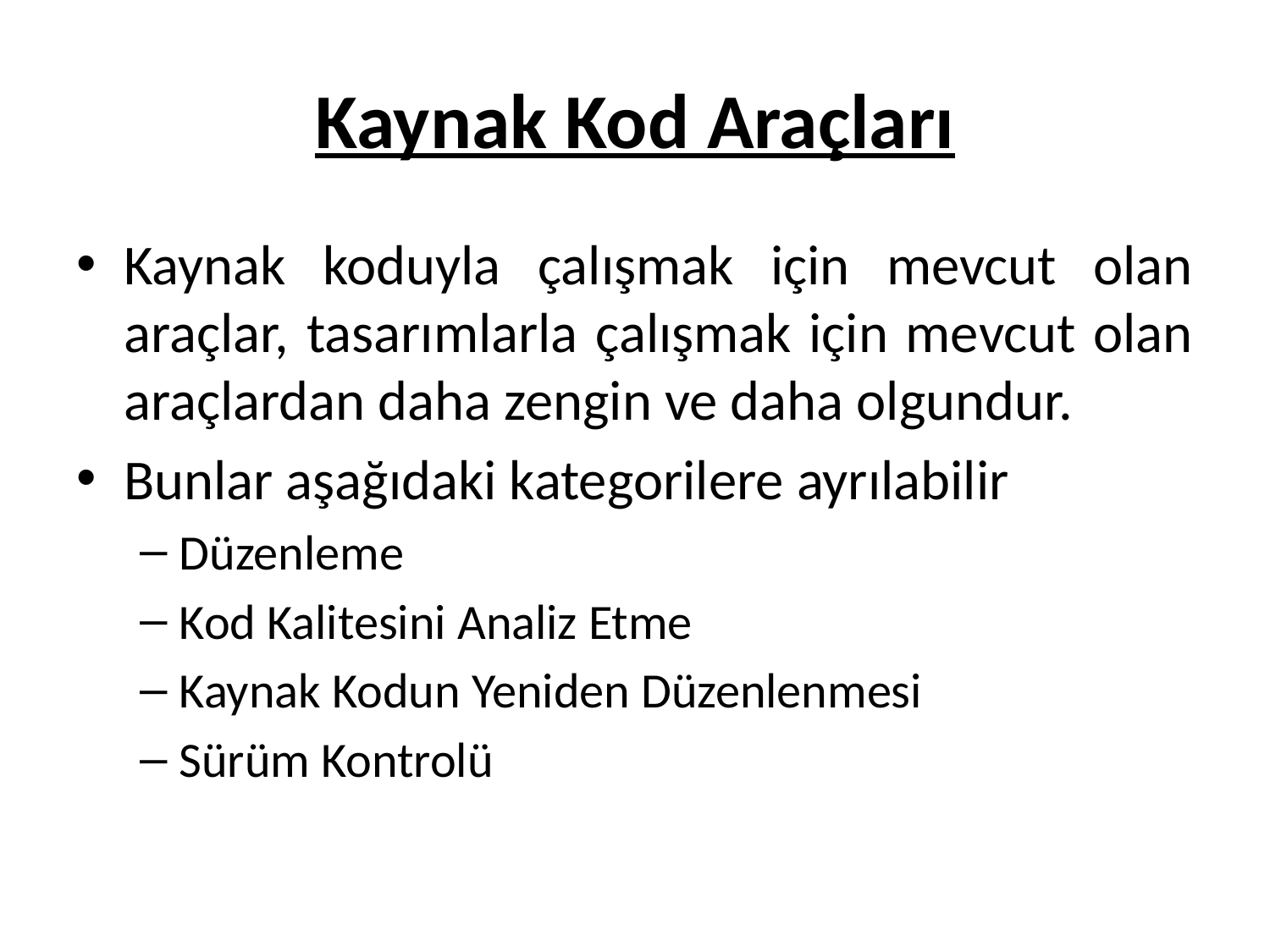

# Kaynak Kod Araçları
Kaynak koduyla çalışmak için mevcut olan araçlar, tasarımlarla çalışmak için mevcut olan araçlardan daha zengin ve daha olgundur.
Bunlar aşağıdaki kategorilere ayrılabilir
Düzenleme
Kod Kalitesini Analiz Etme
Kaynak Kodun Yeniden Düzenlenmesi
Sürüm Kontrolü